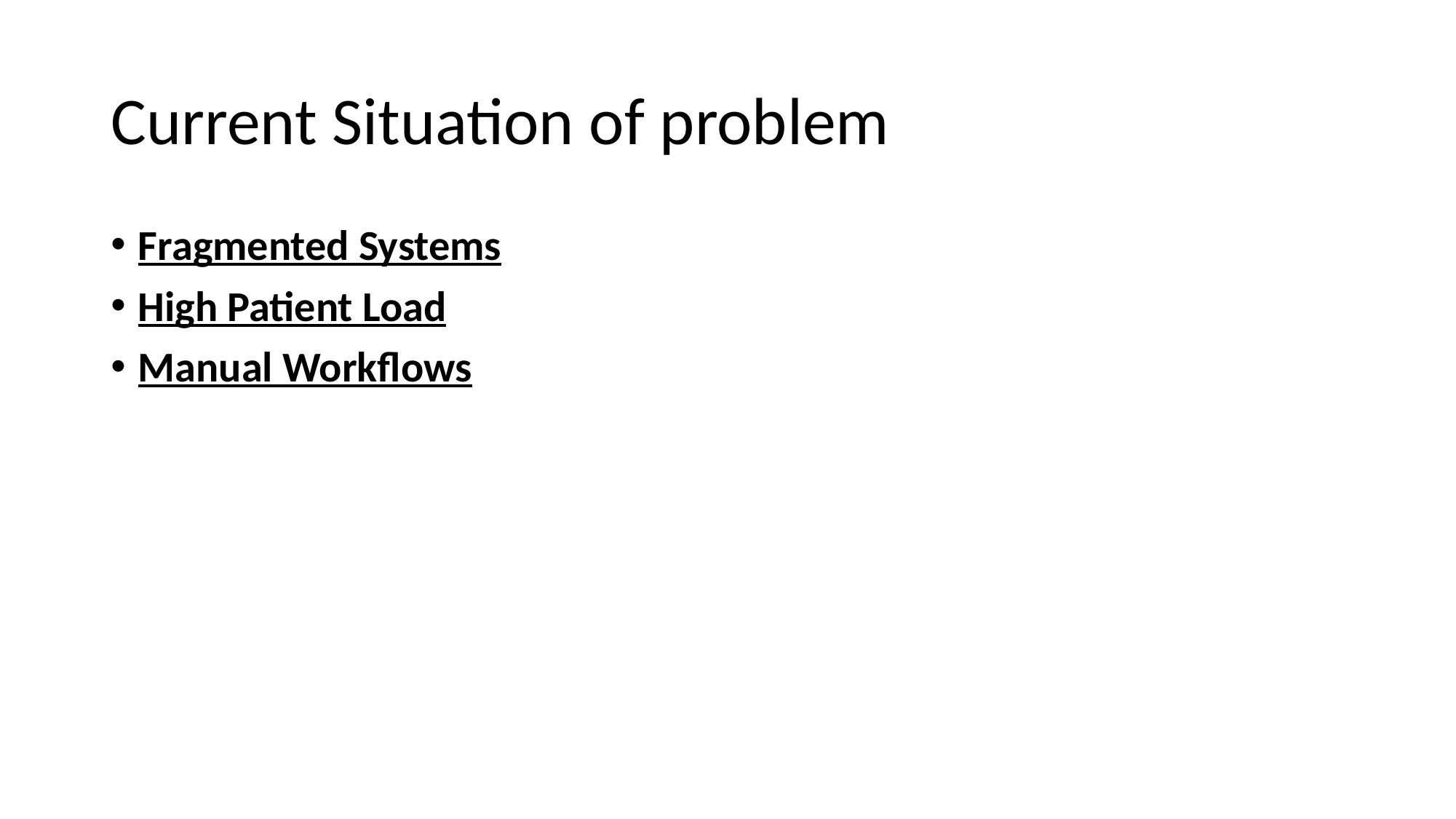

# Current Situation of problem
Fragmented Systems
High Patient Load
Manual Workflows